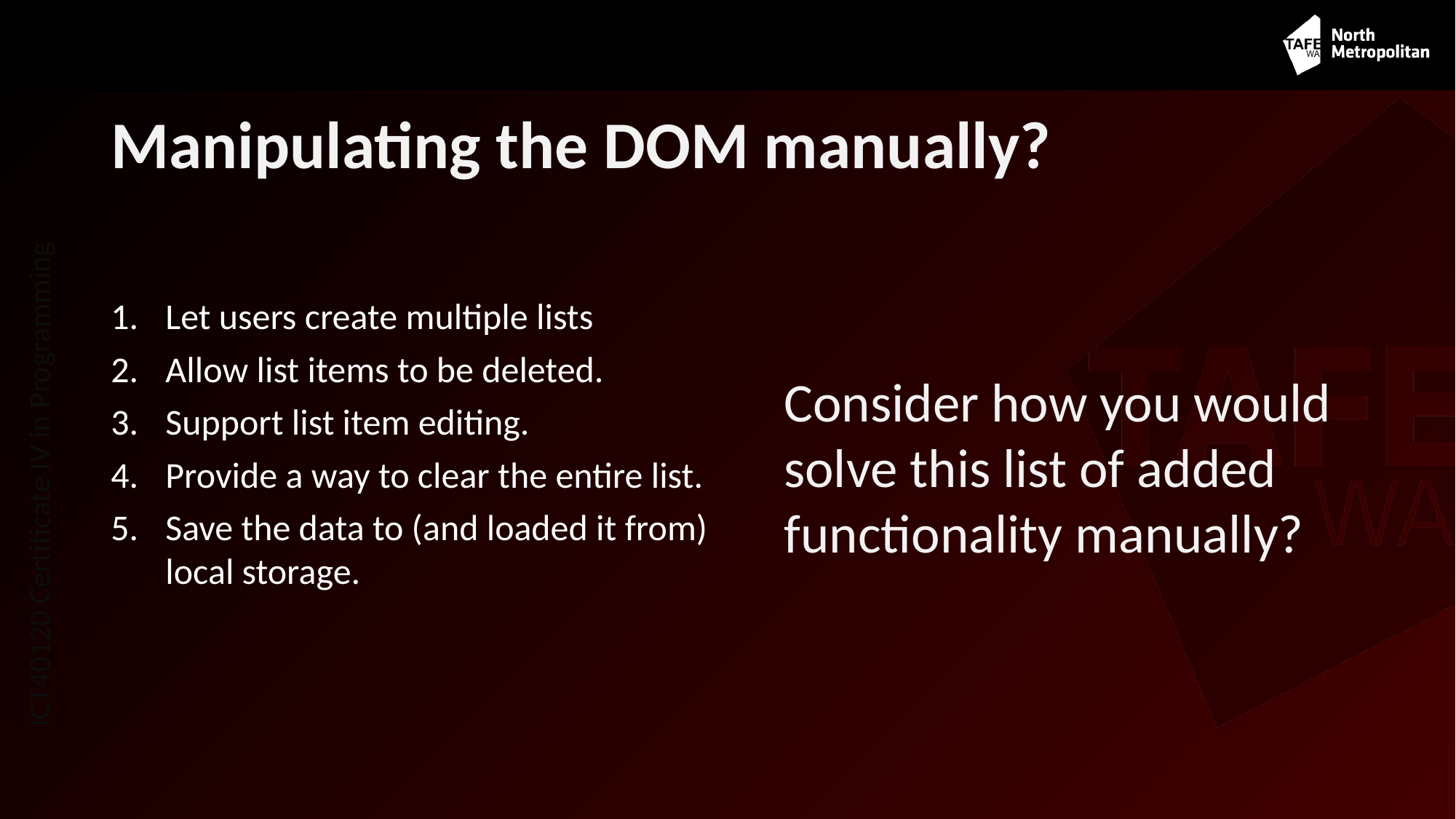

# Manipulating the DOM manually?
Let users create multiple lists
Allow list items to be deleted.
Support list item editing.
Provide a way to clear the entire list.
Save the data to (and loaded it from) local storage.

Consider how you would solve this list of added functionality manually?